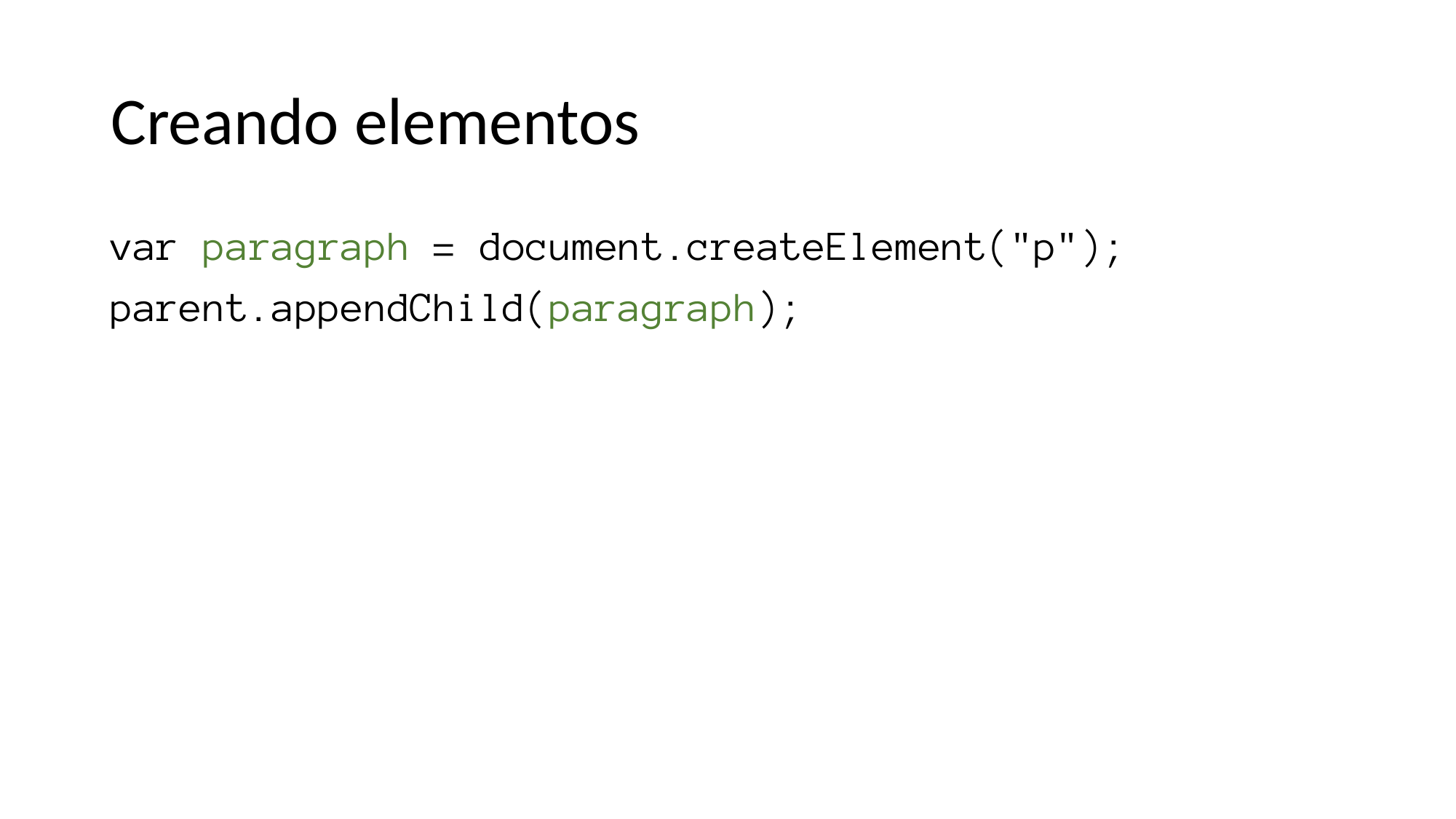

# Creando elementos
var paragraph = document.createElement("p");
parent.appendChild(paragraph);